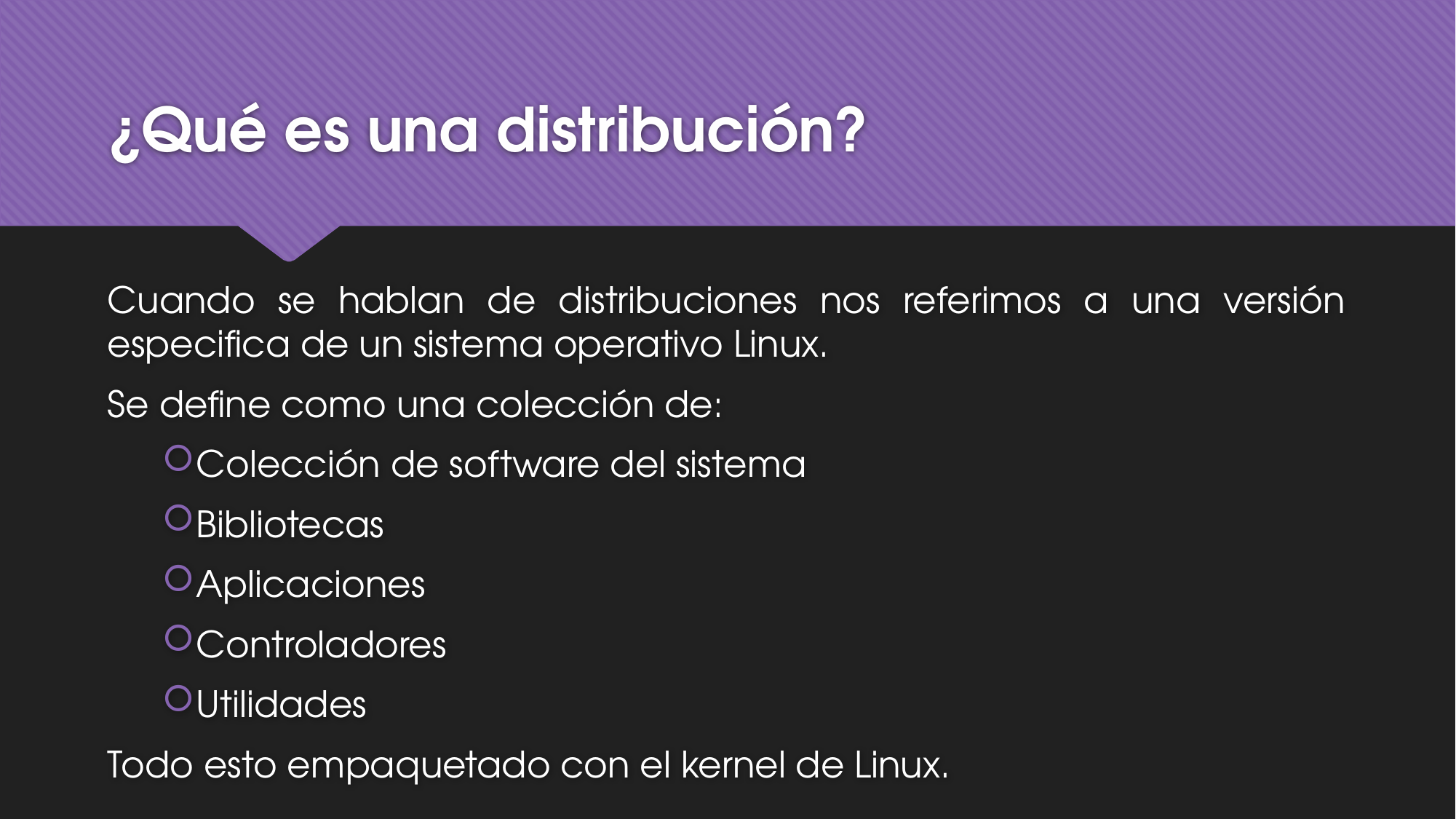

# ¿Qué es una distribución?
Cuando se hablan de distribuciones nos referimos a una versión especifica de un sistema operativo Linux.
Se define como una colección de:
Colección de software del sistema
Bibliotecas
Aplicaciones
Controladores
Utilidades
Todo esto empaquetado con el kernel de Linux.